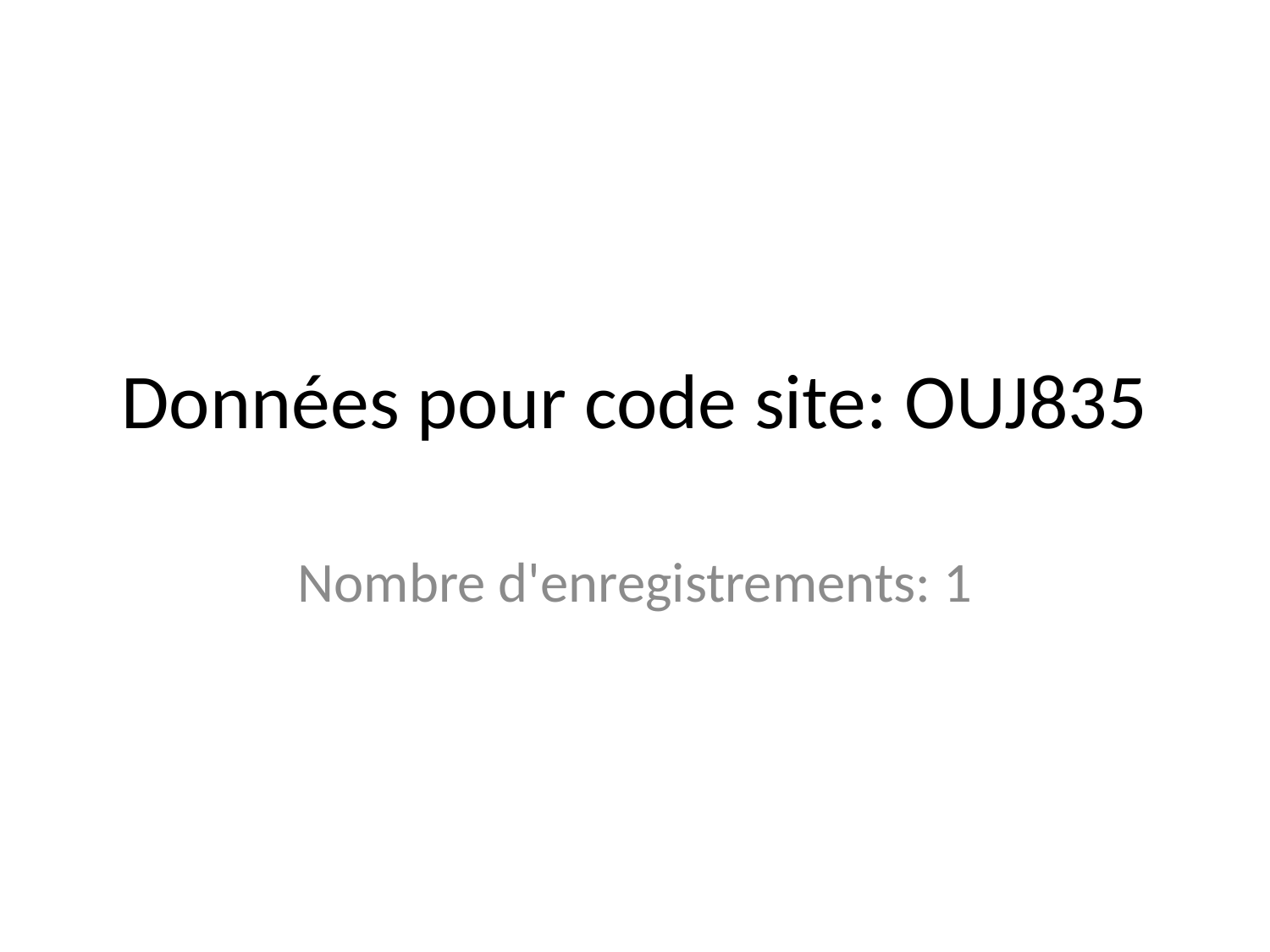

# Données pour code site: OUJ835
Nombre d'enregistrements: 1